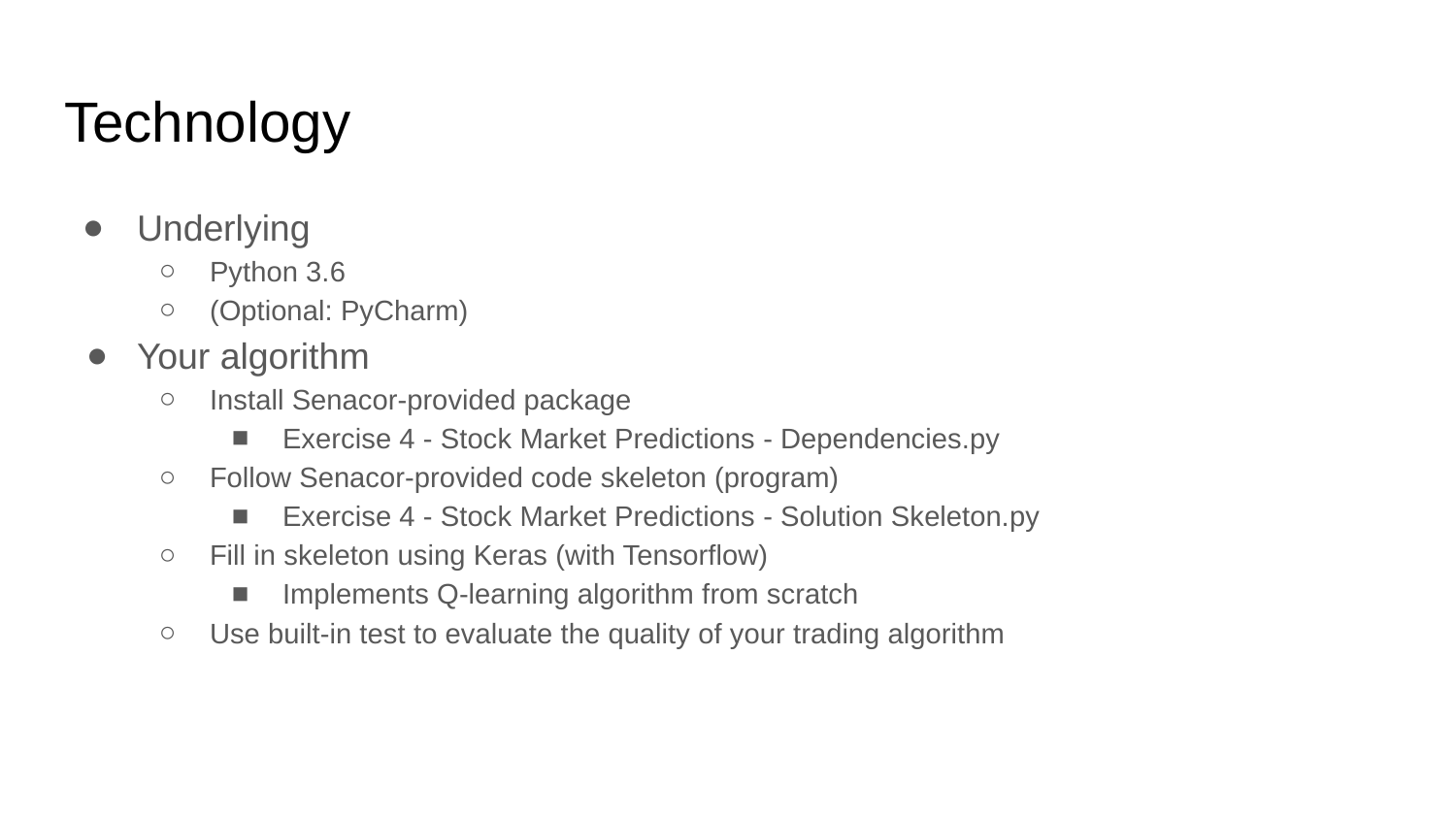

# Technology
Underlying
Python 3.6
(Optional: PyCharm)
Your algorithm
Install Senacor-provided package
Exercise 4 - Stock Market Predictions - Dependencies.py
Follow Senacor-provided code skeleton (program)
Exercise 4 - Stock Market Predictions - Solution Skeleton.py
Fill in skeleton using Keras (with Tensorflow)
Implements Q-learning algorithm from scratch
Use built-in test to evaluate the quality of your trading algorithm